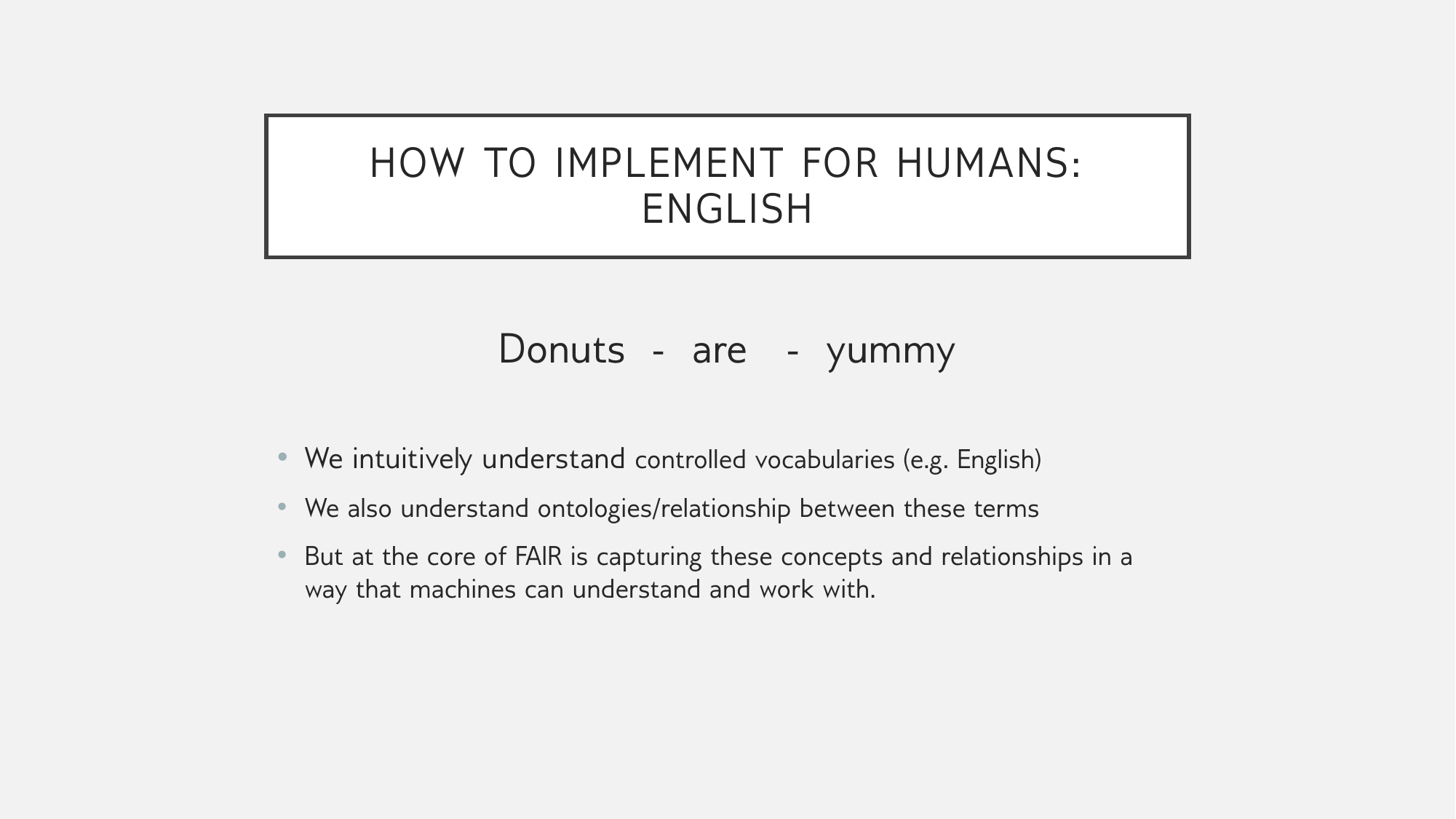

# How to implement for humans: English
Donuts  -  are   -  yummy

We intuitively understand controlled vocabularies (e.g. English)
We also understand ontologies/relationship between these terms
But at the core of FAIR is capturing these concepts and relationships in a way that machines can understand and work with.